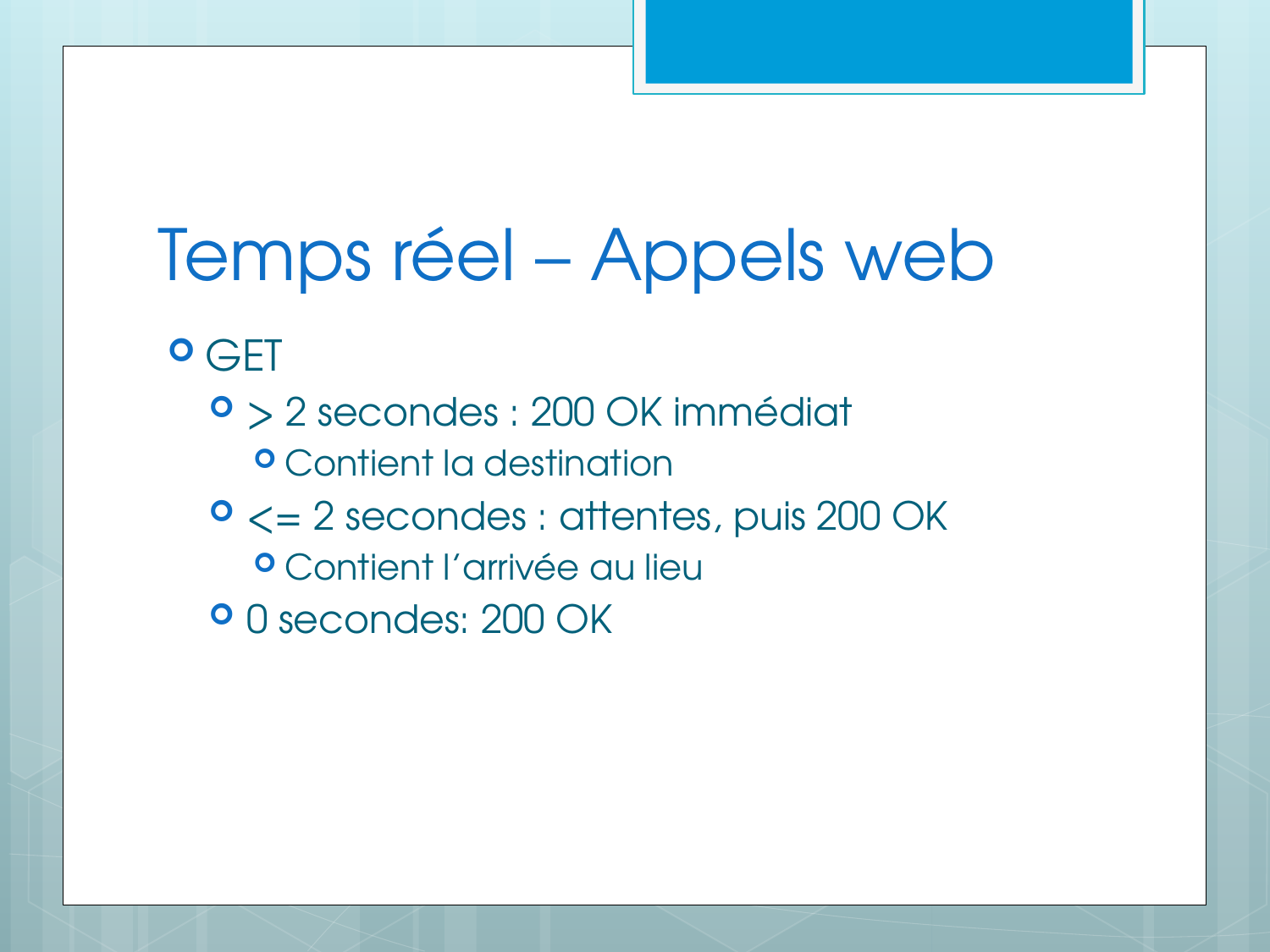

# Temps réel – Appels web
GET
> 2 secondes : 200 OK immédiat
Contient la destination
<= 2 secondes : attentes, puis 200 OK
Contient l’arrivée au lieu
0 secondes: 200 OK